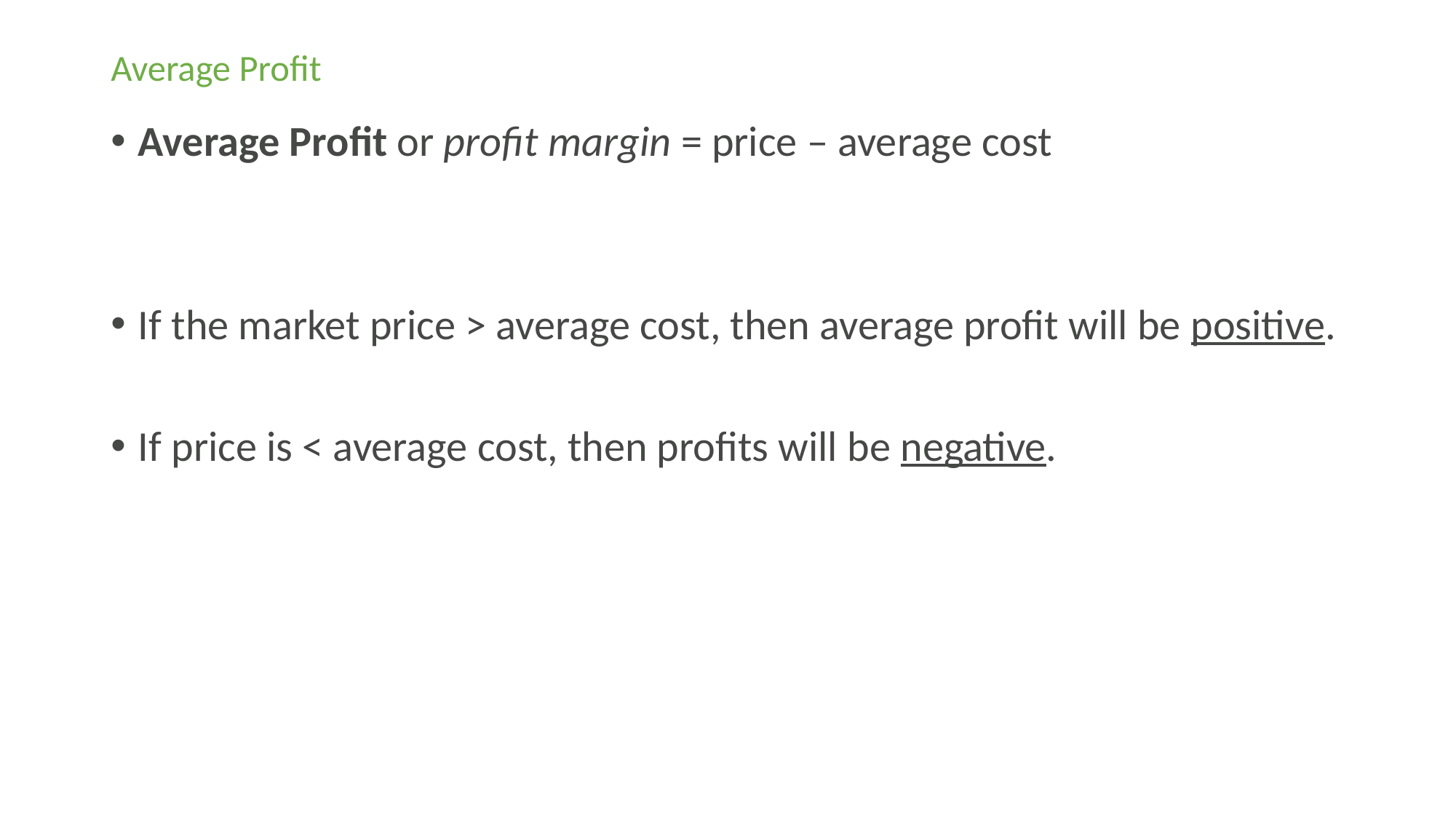

# Average Profit
Average Profit or profit margin = price – average cost

If the market price > average cost, then average profit will be positive.

If price is < average cost, then profits will be negative.